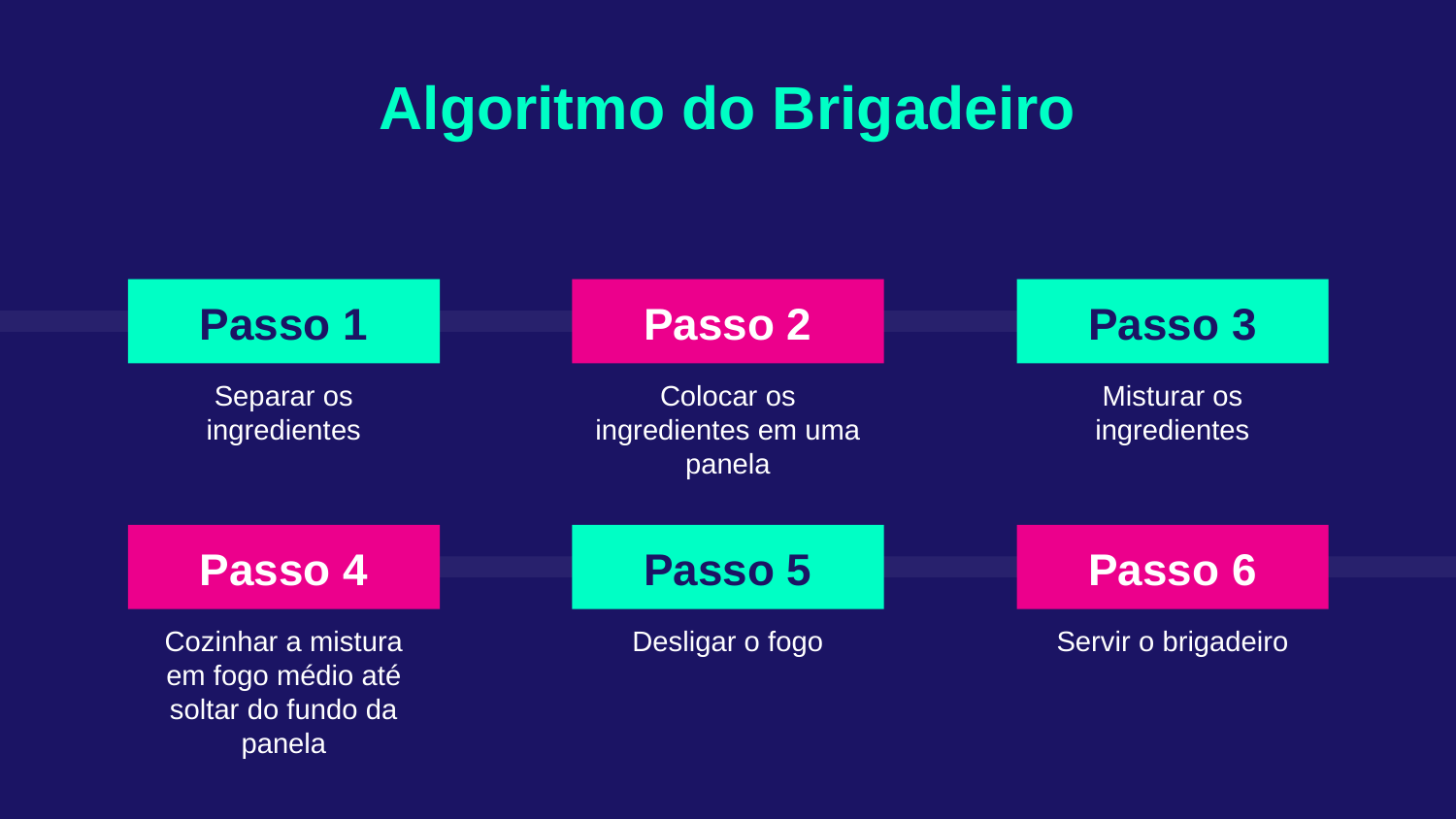

Algoritmo do Brigadeiro
Passo 1
Passo 2
# Passo 3
Separar os ingredientes

Colocar os ingredientes em uma panela

Misturar os ingredientes

Passo 4
Passo 5
Passo 6
Cozinhar a mistura em fogo médio até soltar do fundo da panela
Desligar o fogo

Servir o brigadeiro